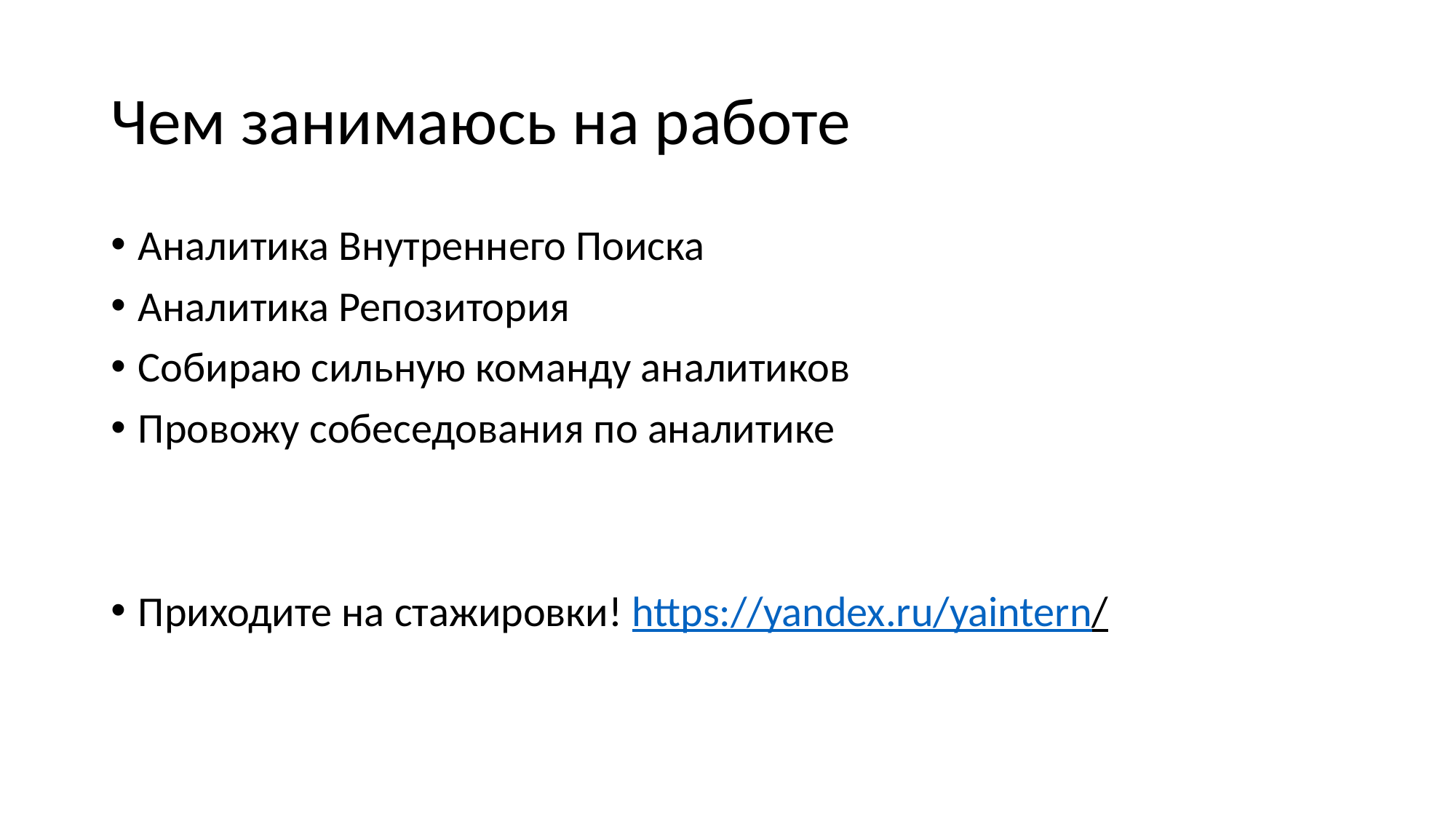

# Чем занимаюсь на работе
Аналитика Внутреннего Поиска
Аналитика Репозитория
Собираю сильную команду аналитиков
Провожу собеседования по аналитике

Приходите на стажировки! https://yandex.ru/yaintern/